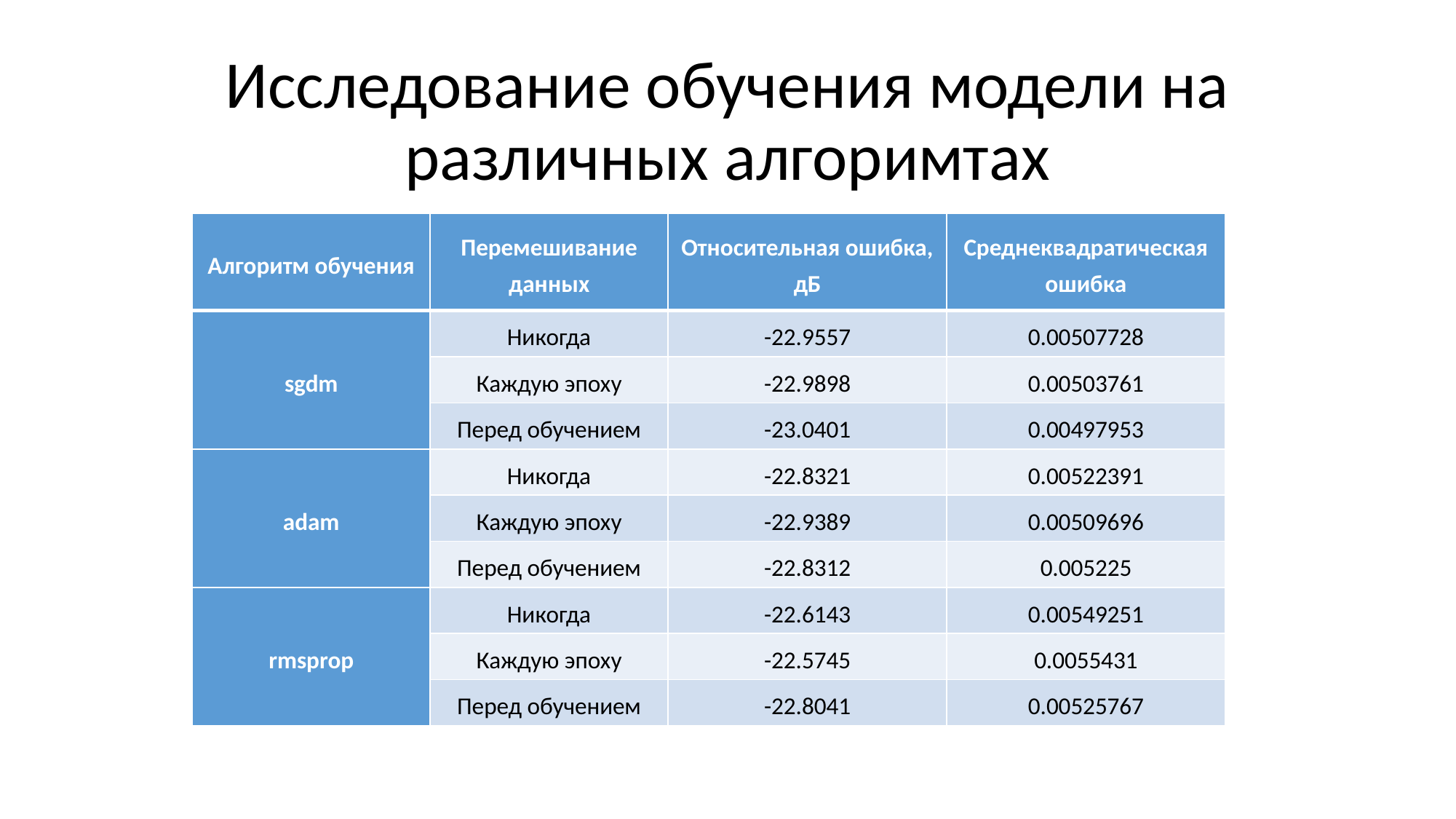

# Исследование обучения модели на различных алгоримтах
| Алгоритм обучения | Перемешивание данных | Относительная ошибка, дБ | Среднеквадратическая ошибка |
| --- | --- | --- | --- |
| sgdm | Никогда | -22.9557 | 0.00507728 |
|  | Каждую эпоху | -22.9898 | 0.00503761 |
|  | Перед обучением | -23.0401 | 0.00497953 |
| adam | Никогда | -22.8321 | 0.00522391 |
|  | Каждую эпоху | -22.9389 | 0.00509696 |
|  | Перед обучением | -22.8312 | 0.005225 |
| rmsprop | Никогда | -22.6143 | 0.00549251 |
|  | Каждую эпоху | -22.5745 | 0.0055431 |
|  | Перед обучением | -22.8041 | 0.00525767 |